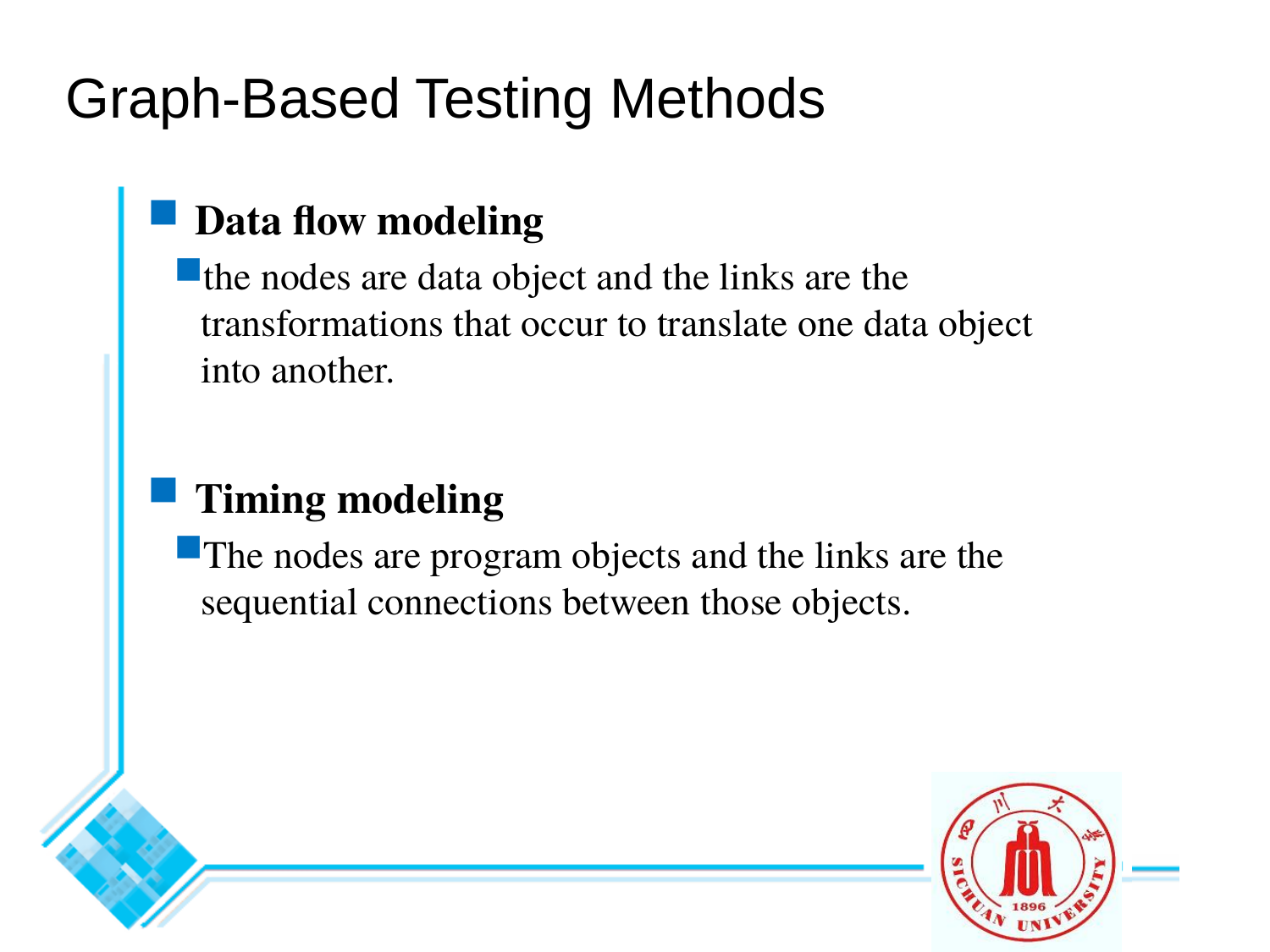

# Graph-Based Testing Methods
Data flow modeling
the nodes are data object and the links are the transformations that occur to translate one data object into another.

Timing modeling
The nodes are program objects and the links are the sequential connections between those objects.